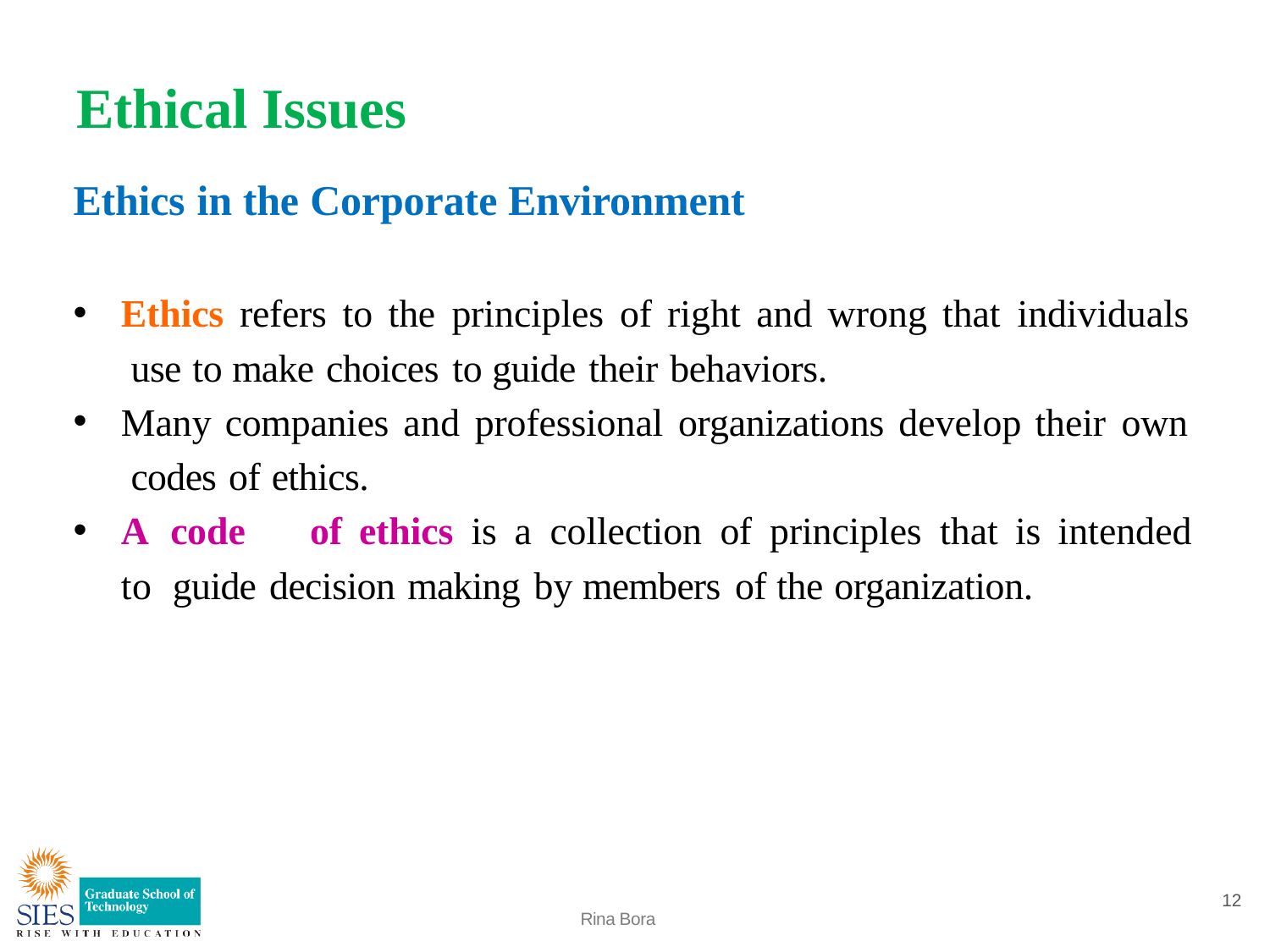

# Ethical Issues
Ethics in the Corporate Environment

Ethics refers to the principles of right and wrong that individuals  use to make choices to guide their behaviors.
Many companies and professional organizations develop their own  codes of ethics.
A	code	of ethics	is a	collection	of	principles	that is intended to  guide decision making by members of the organization.
12
Rina Bora